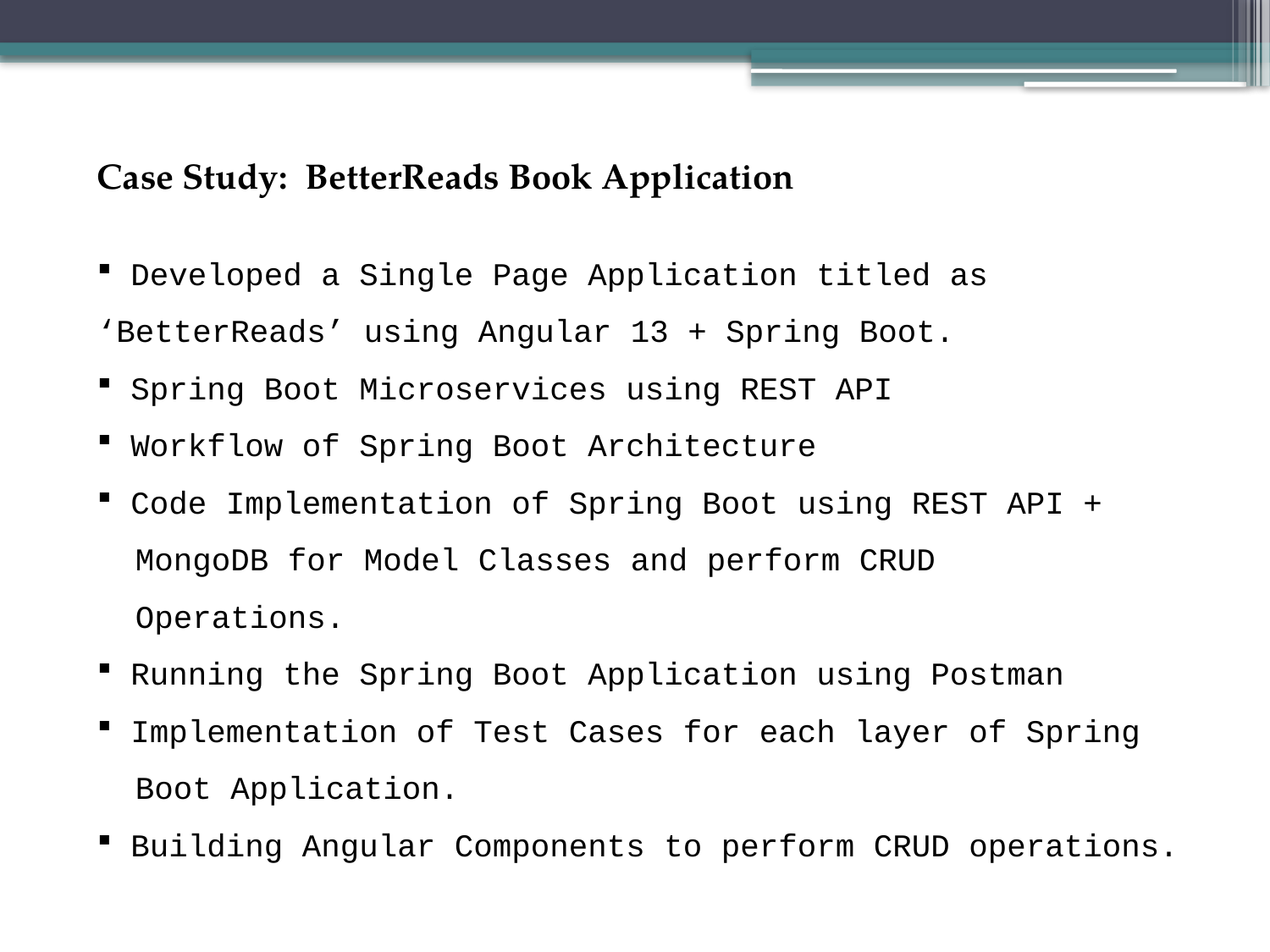

Case Study:  BetterReads Book Application

 Developed a Single Page Application titled as ‘BetterReads’ using Angular 13 + Spring Boot.
 Spring Boot Microservices using REST API
 Workflow of Spring Boot Architecture
 Code Implementation of Spring Boot using REST API +
  MongoDB for Model Classes and perform CRUD
  Operations.
 Running the Spring Boot Application using Postman
 Implementation of Test Cases for each layer of Spring
  Boot Application.
 Building Angular Components to perform CRUD operations.